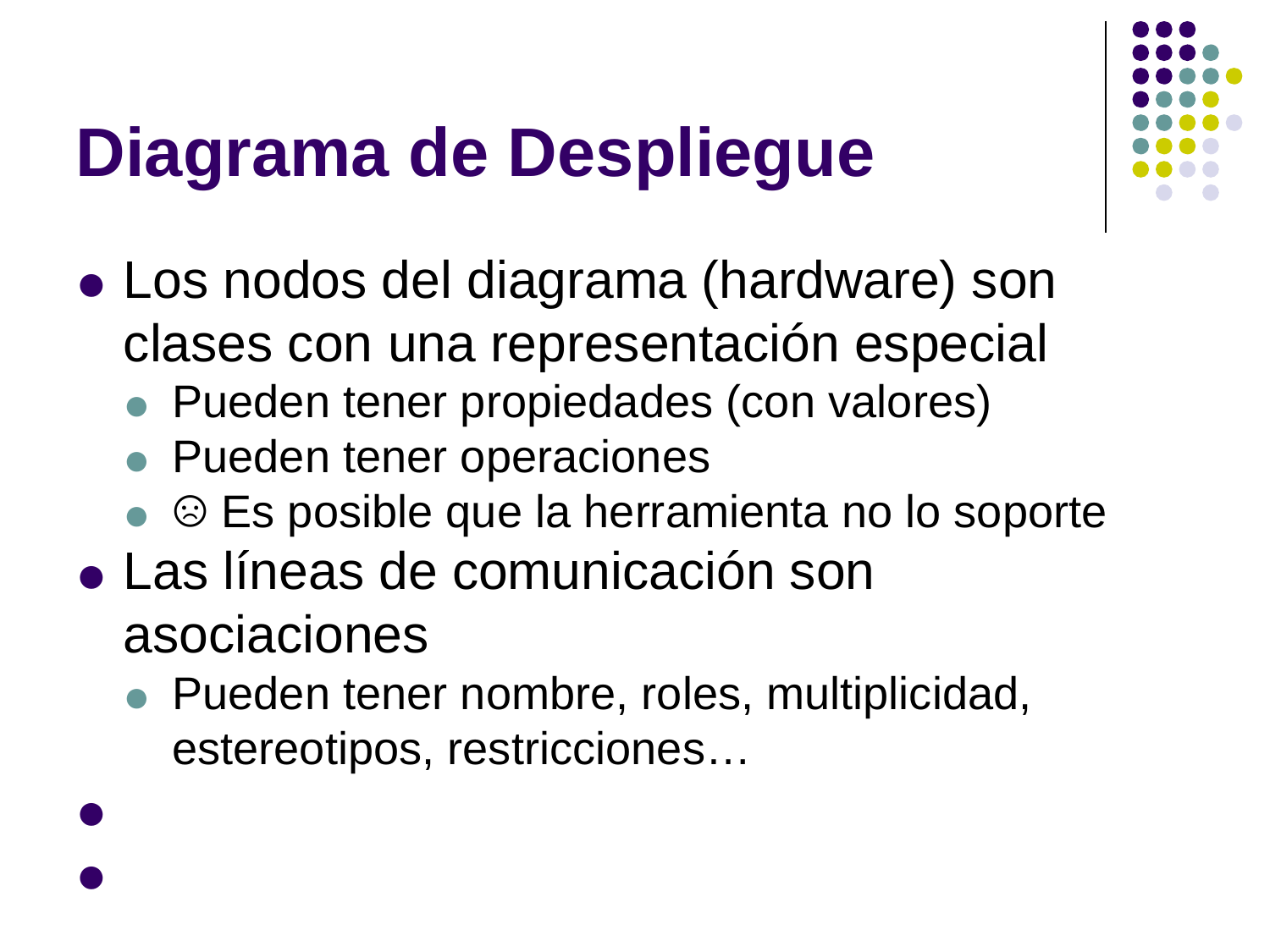

Diagrama de Despliegue
Los nodos del diagrama (hardware) son clases con una representación especial
Pueden tener propiedades (con valores)
Pueden tener operaciones
☹ Es posible que la herramienta no lo soporte
Las líneas de comunicación son asociaciones
Pueden tener nombre, roles, multiplicidad, estereotipos, restricciones…